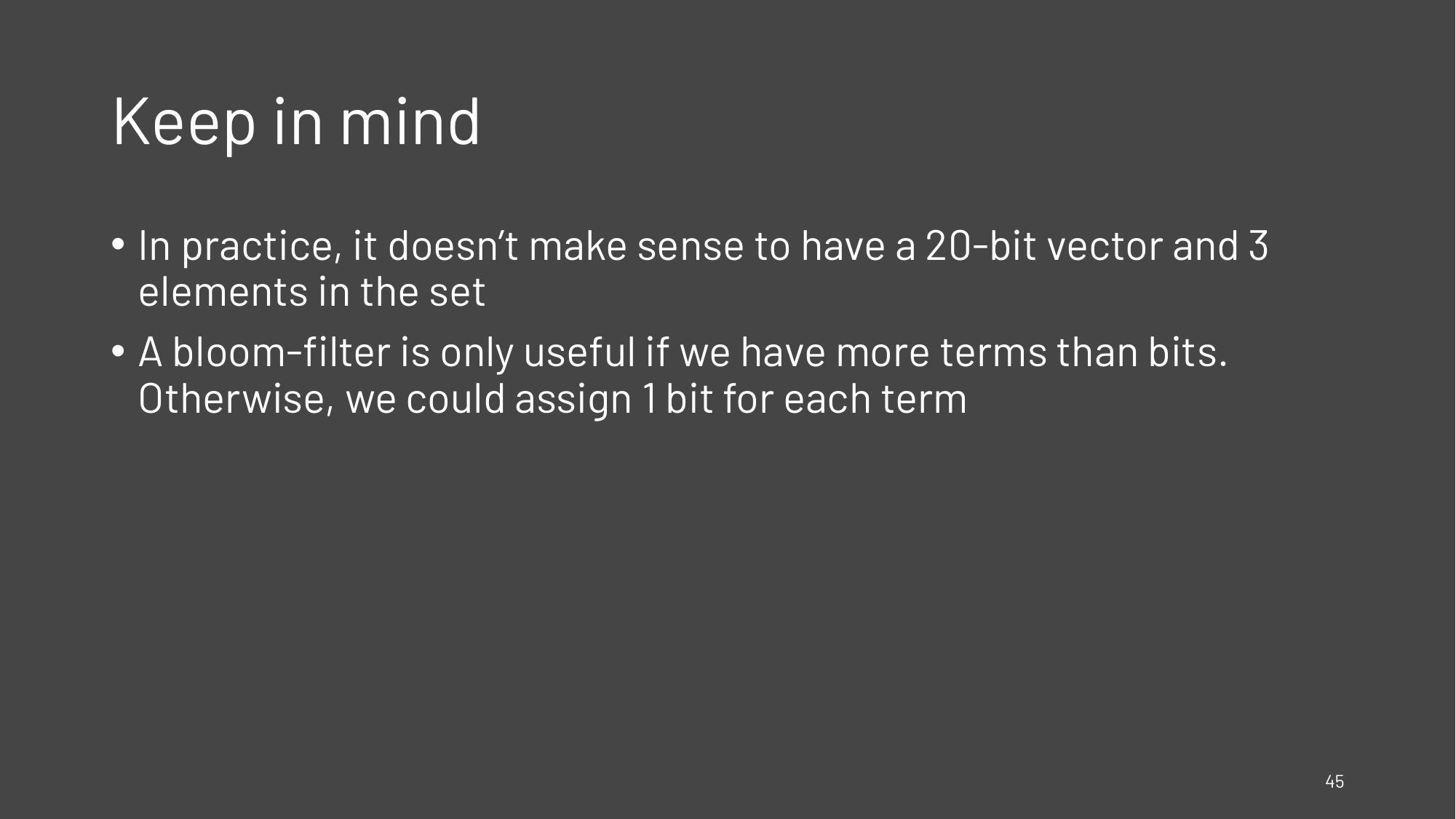

# Keep in mind
In practice, it doesn’t make sense to have a 20-bit vector and 3 elements in the set
A bloom-filter is only useful if we have more terms than bits. Otherwise, we could assign 1 bit for each term
45